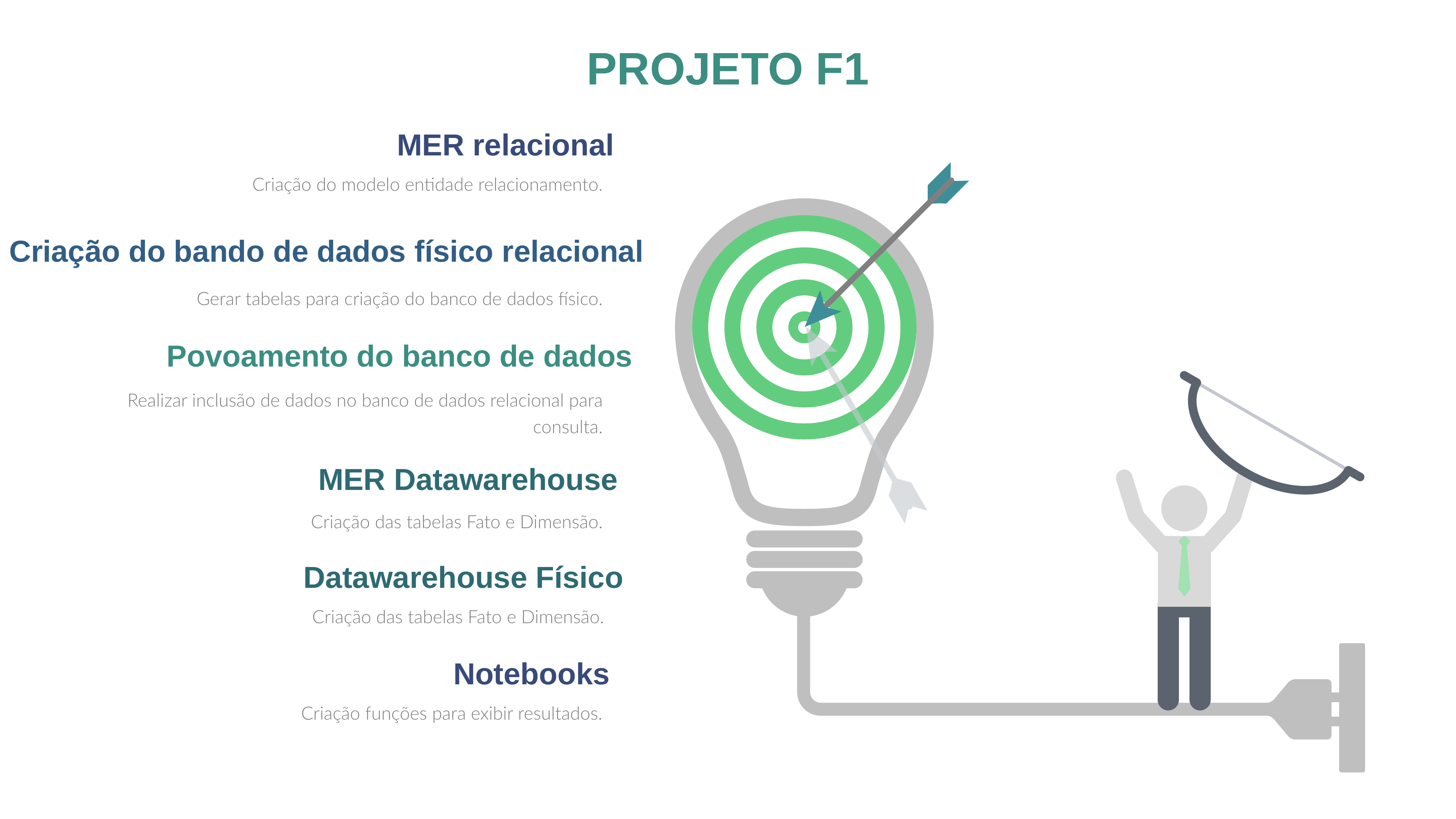

PROJETO F1
MER relacional
Criação do modelo entidade relacionamento.

Criação do bando de dados físico relacional
Gerar tabelas para criação do banco de dados físico.
Povoamento do banco de dados

Realizar inclusão de dados no banco de dados relacional para consulta.

MER Datawarehouse

Criação das tabelas Fato e Dimensão.

Datawarehouse Físico
Criação das tabelas Fato e Dimensão.

Notebooks
Criação funções para exibir resultados.
MER relacional
Criação do modelo entidade relacionamento.